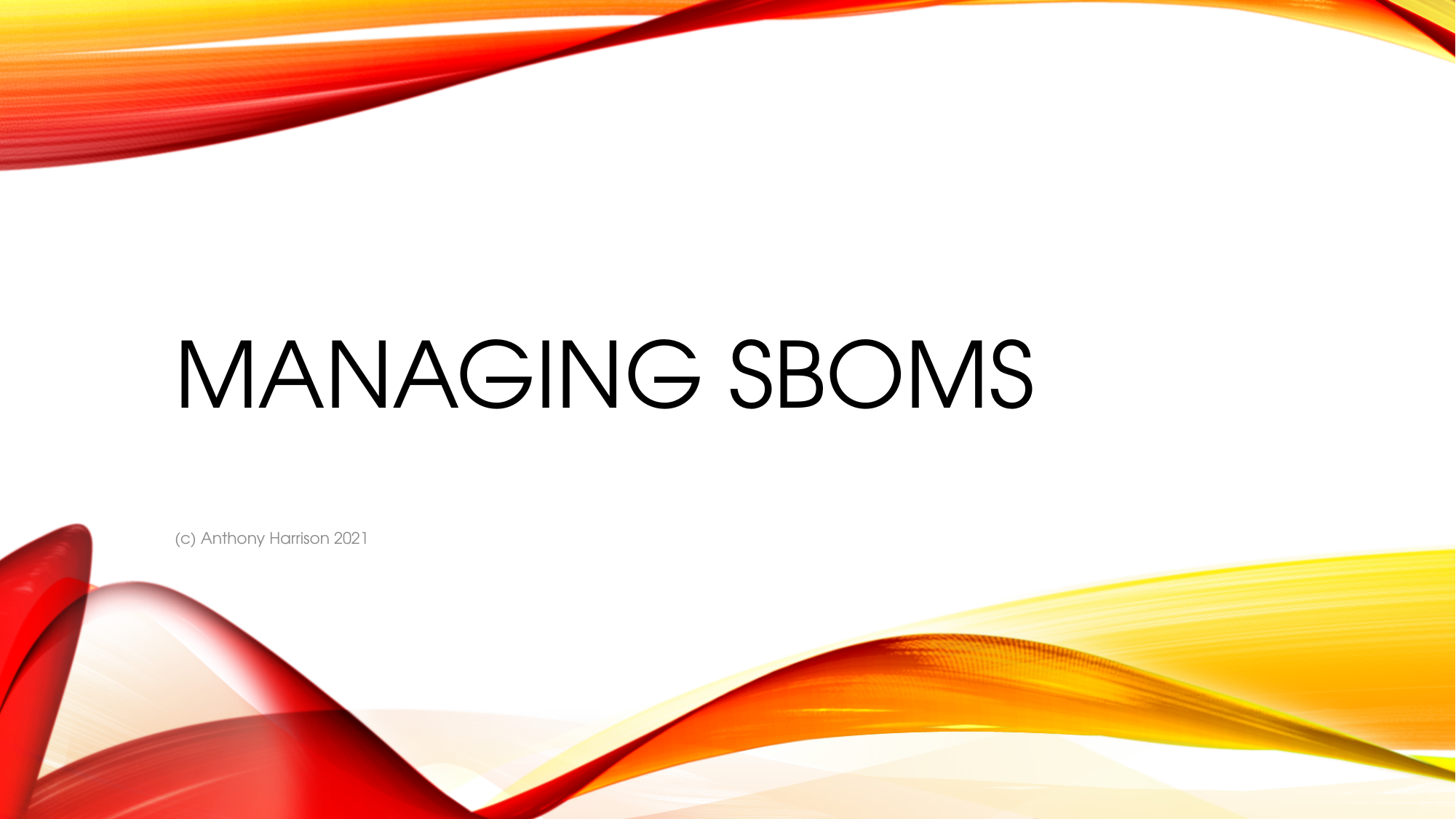

# Managing SBOMs

(c) Anthony Harrison 2021